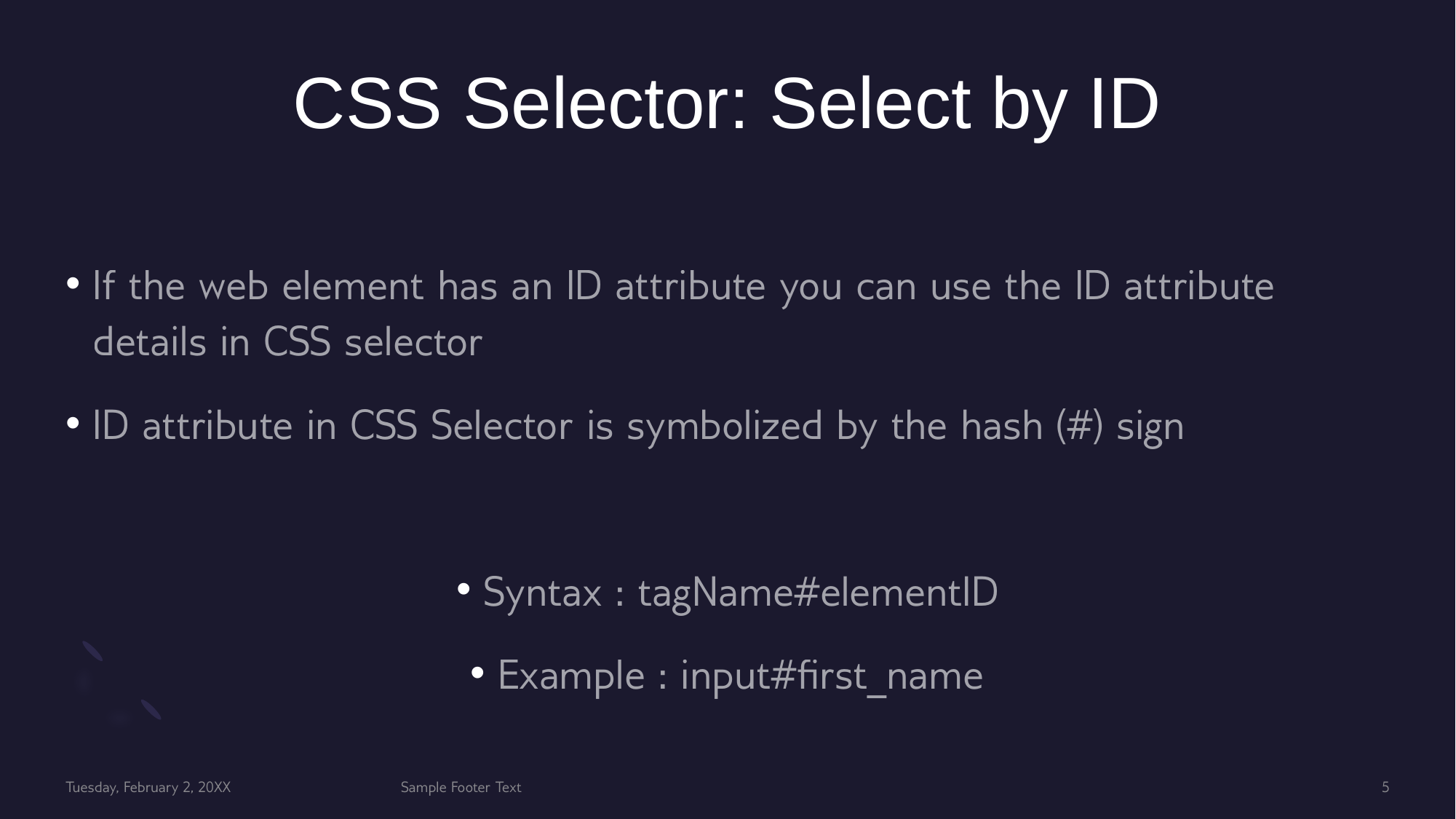

# CSS Selector: Select by ID
If the web element has an ID attribute you can use the ID attribute details in CSS selector
ID attribute in CSS Selector is symbolized by the hash (#) sign

Syntax : tagName#elementID
Example : input#first_name
Tuesday, February 2, 20XX
Sample Footer Text
5